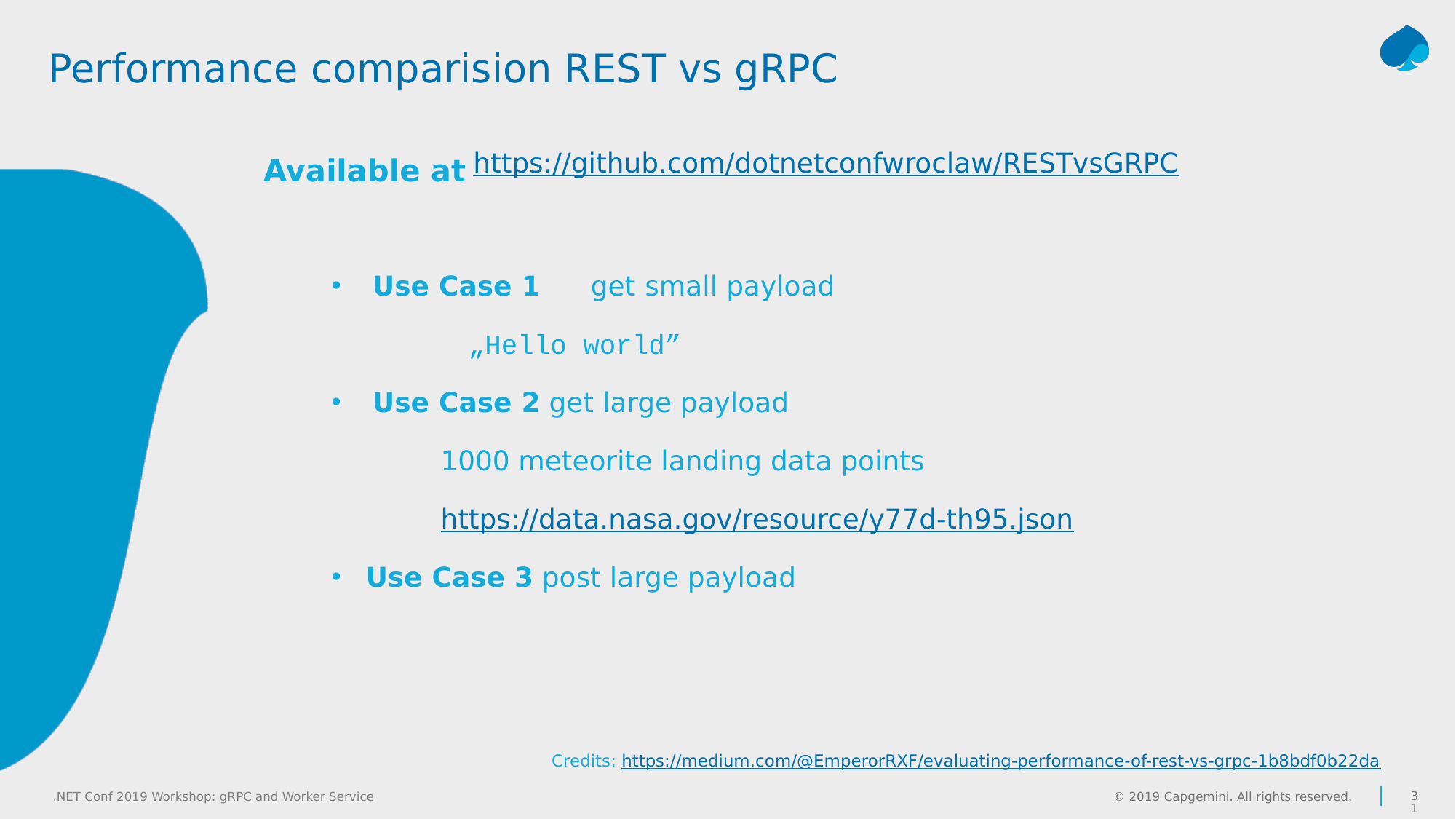

# Performance comparision REST vs gRPC
Available at
https://github.com/dotnetconfwroclaw/RESTvsGRPC

Use Case 1	get small payload
	„Hello world”
Use Case 2 get large payload
	1000 meteorite landing data points
	https://data.nasa.gov/resource/y77d-th95.json
Use Case 3 post large payload

Credits: https://medium.com/@EmperorRXF/evaluating-performance-of-rest-vs-grpc-1b8bdf0b22da
© 2019 Capgemini. All rights reserved.
31